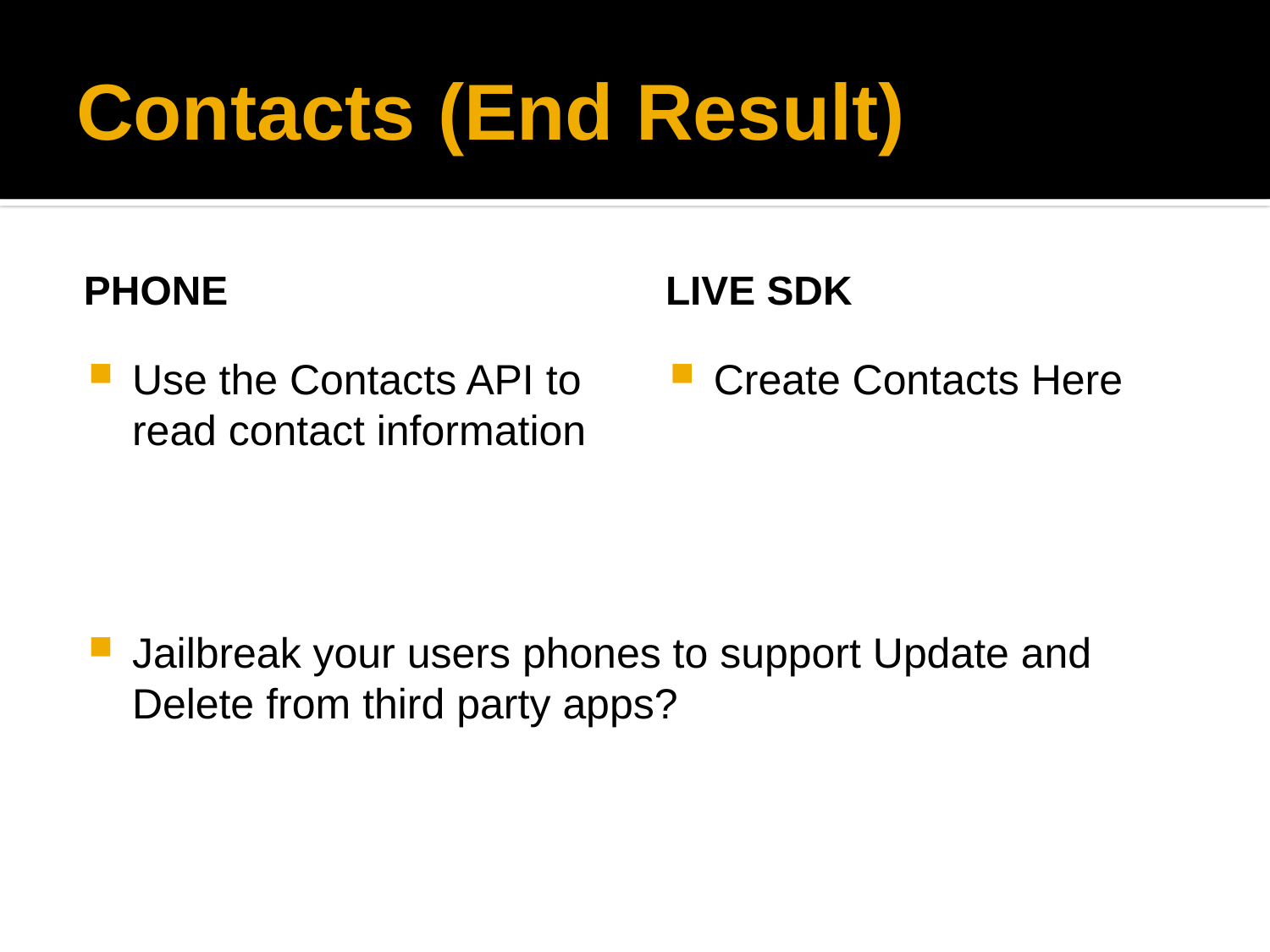

# Contacts (End Result)
Phone
Live SDK
Use the Contacts API to read contact information
Create Contacts Here
Jailbreak your users phones to support Update and Delete from third party apps?